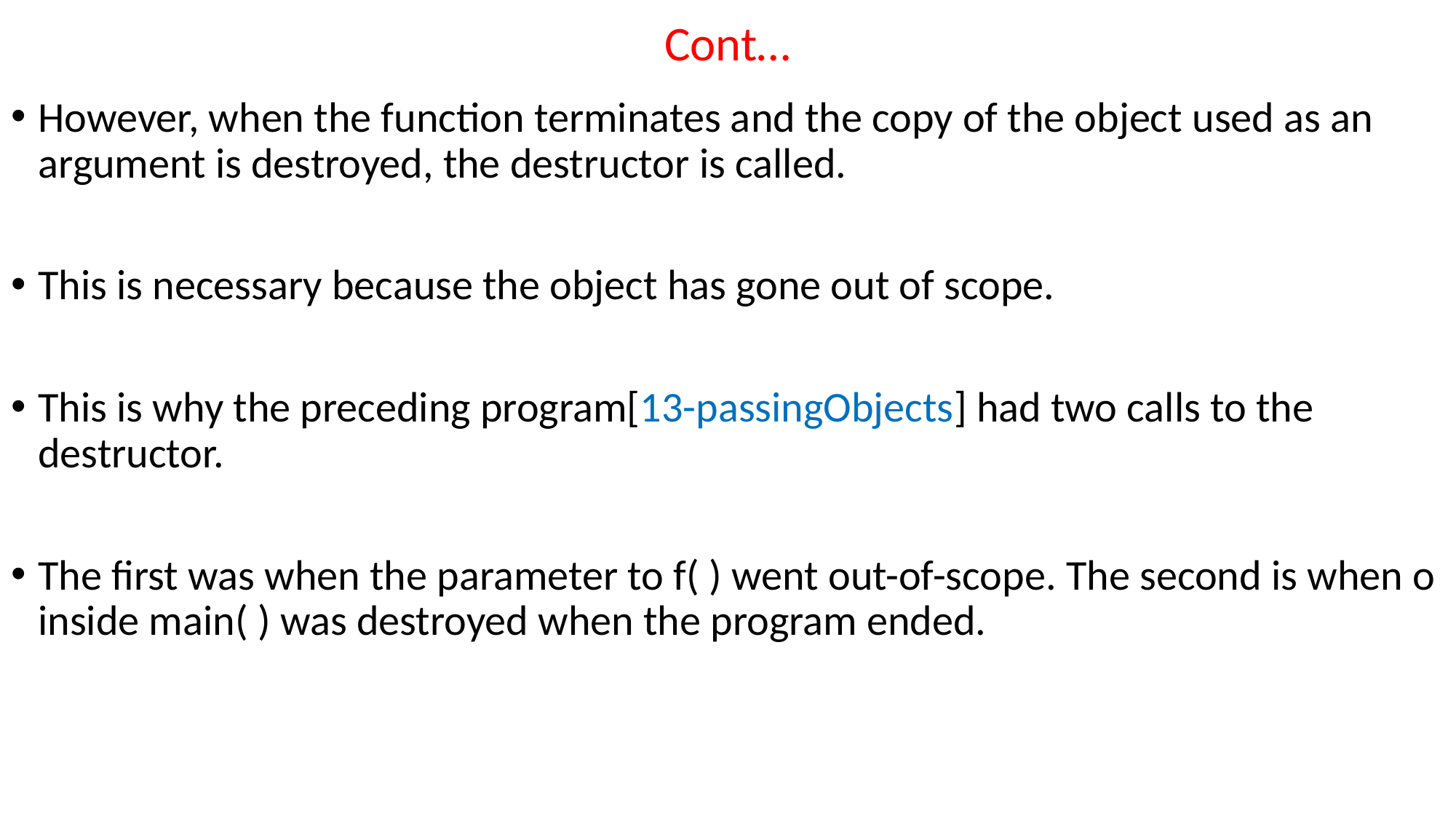

# Cont…
However, when the function terminates and the copy of the object used as an argument is destroyed, the destructor is called.

This is necessary because the object has gone out of scope.

This is why the preceding program[13-passingObjects] had two calls to the destructor.

The first was when the parameter to f( ) went out-of-scope. The second is when o inside main( ) was destroyed when the program ended.